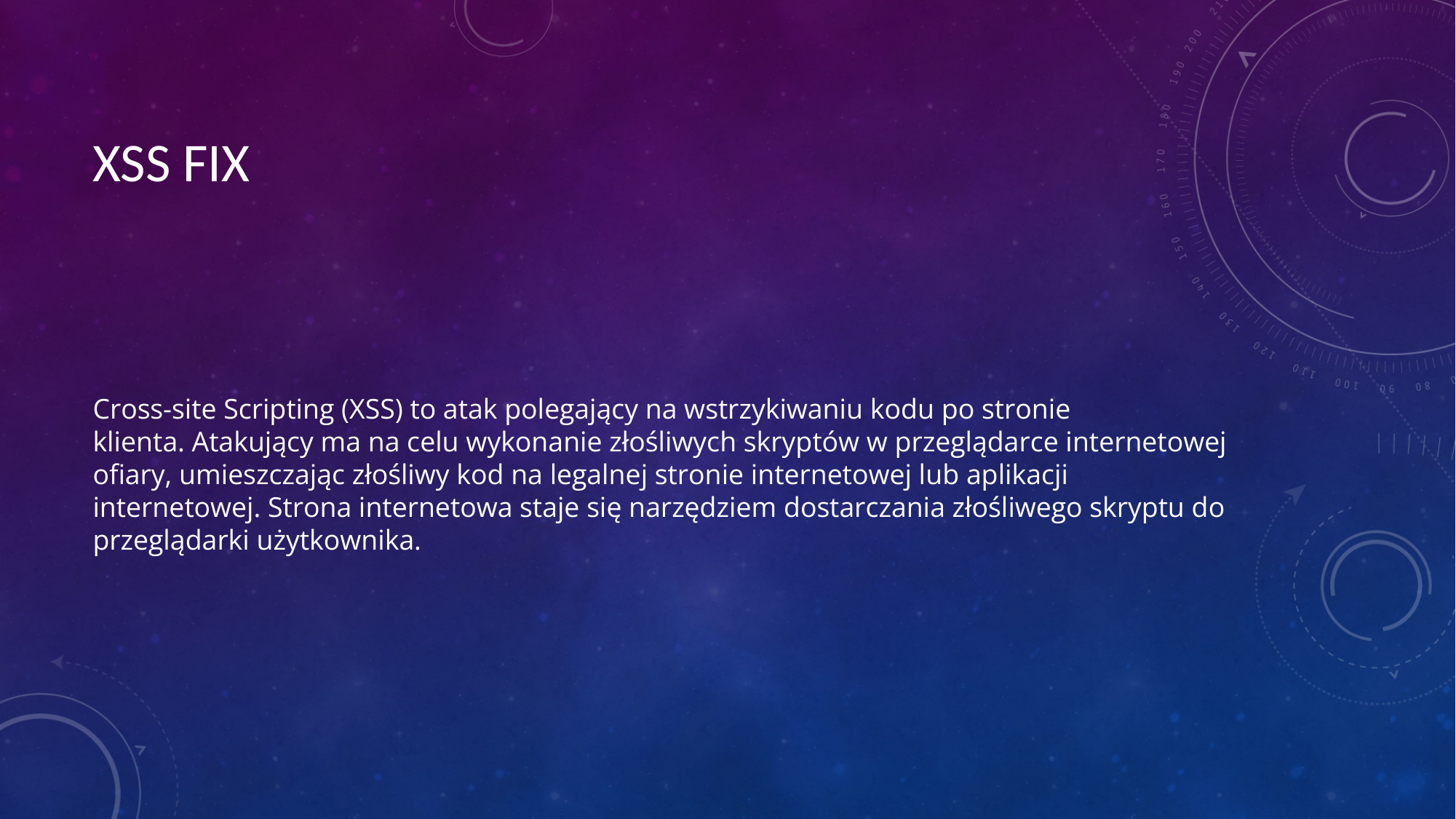

# XSS FIX
Cross-site Scripting (XSS) to atak polegający na wstrzykiwaniu kodu po stronie klienta. Atakujący ma na celu wykonanie złośliwych skryptów w przeglądarce internetowej ofiary, umieszczając złośliwy kod na legalnej stronie internetowej lub aplikacji internetowej. Strona internetowa staje się narzędziem dostarczania złośliwego skryptu do przeglądarki użytkownika.